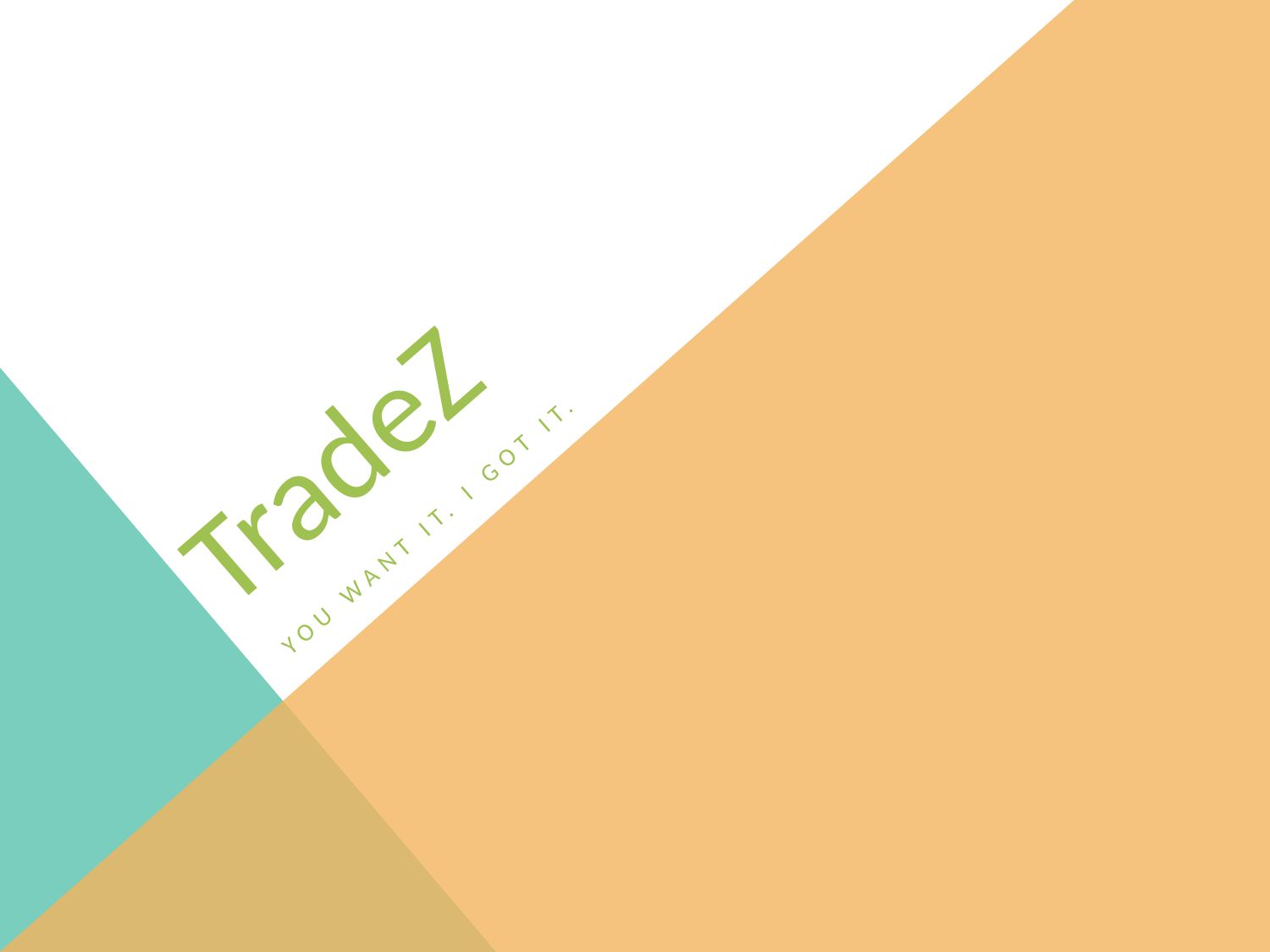

# TradeZ
YOU WANT IT. I GOT IT.